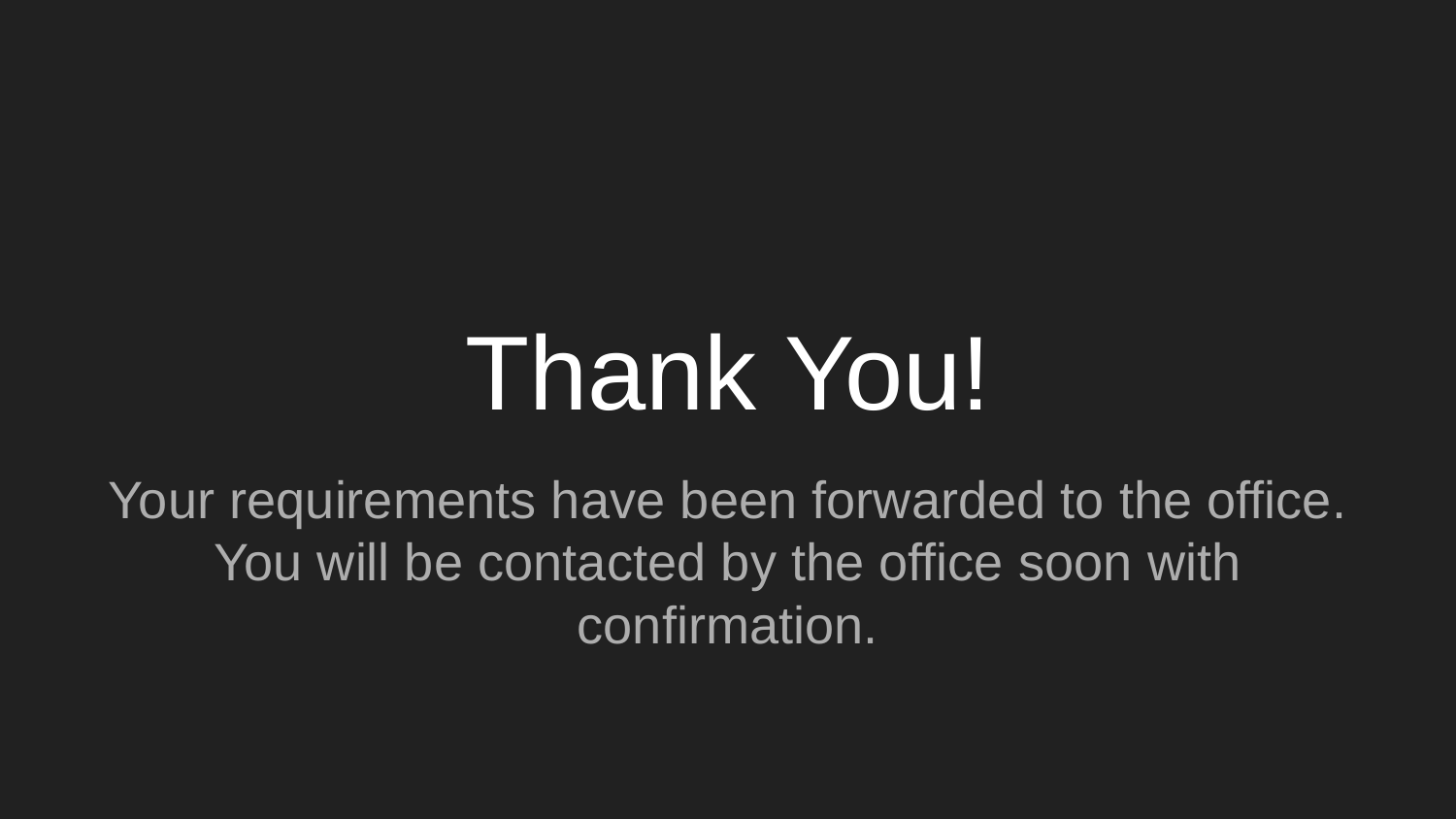

# Thank You!
Your requirements have been forwarded to the office.
You will be contacted by the office soon with confirmation.